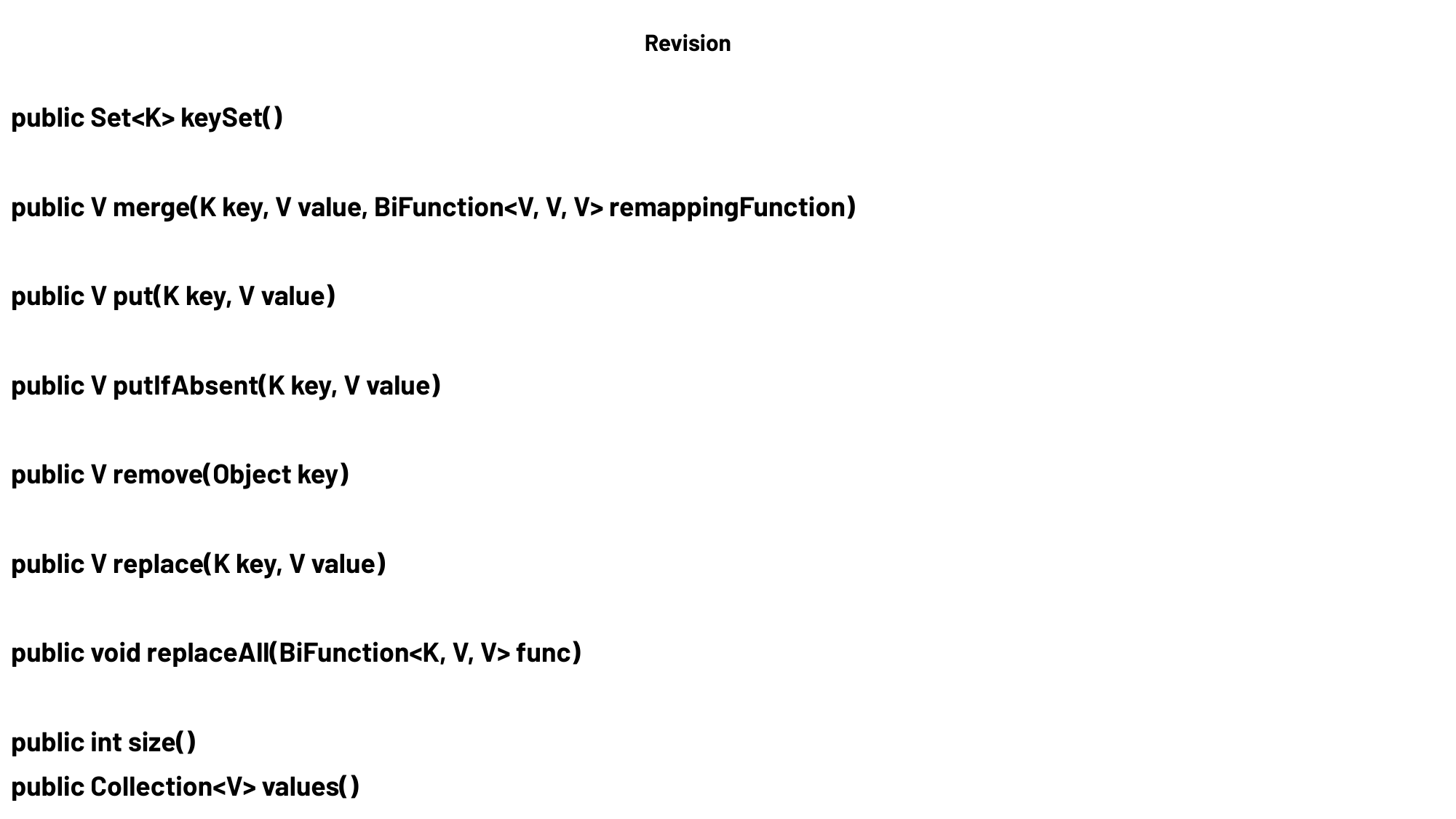

Revision
﻿public Set<K> keySet()

public V merge(K key, V value, BiFunction<V, V, V> remappingFunction)

﻿public V put(K key, V value)

﻿public V putIfAbsent(K key, V value)

﻿public V remove(Object key)

﻿public V replace(K key, V value)

﻿public void replaceAll(BiFunction<K, V, V> func)

﻿public int size()
﻿public Collection<V> values()